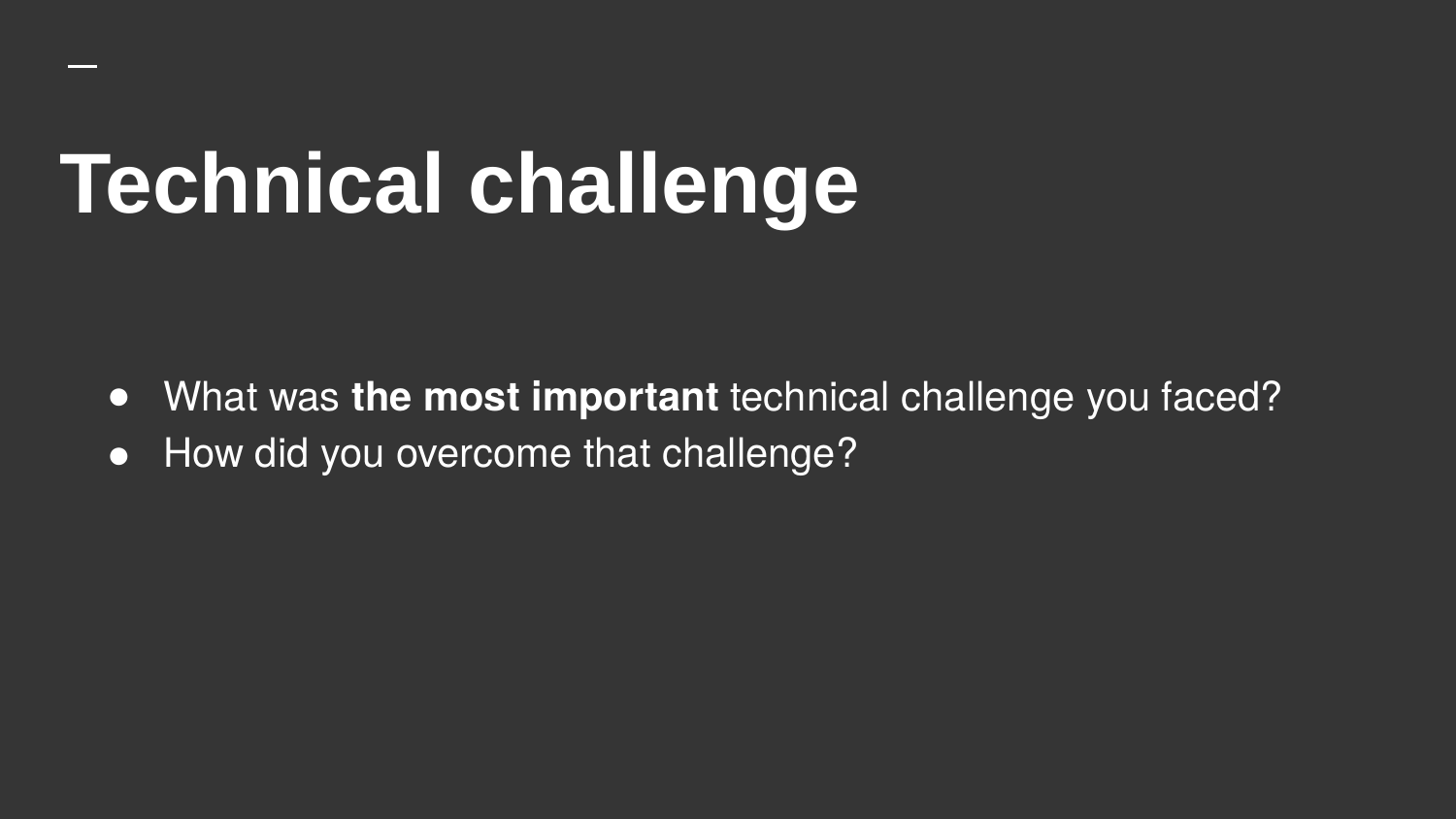

# Technical challenge
What was the most important technical challenge you faced?
How did you overcome that challenge?